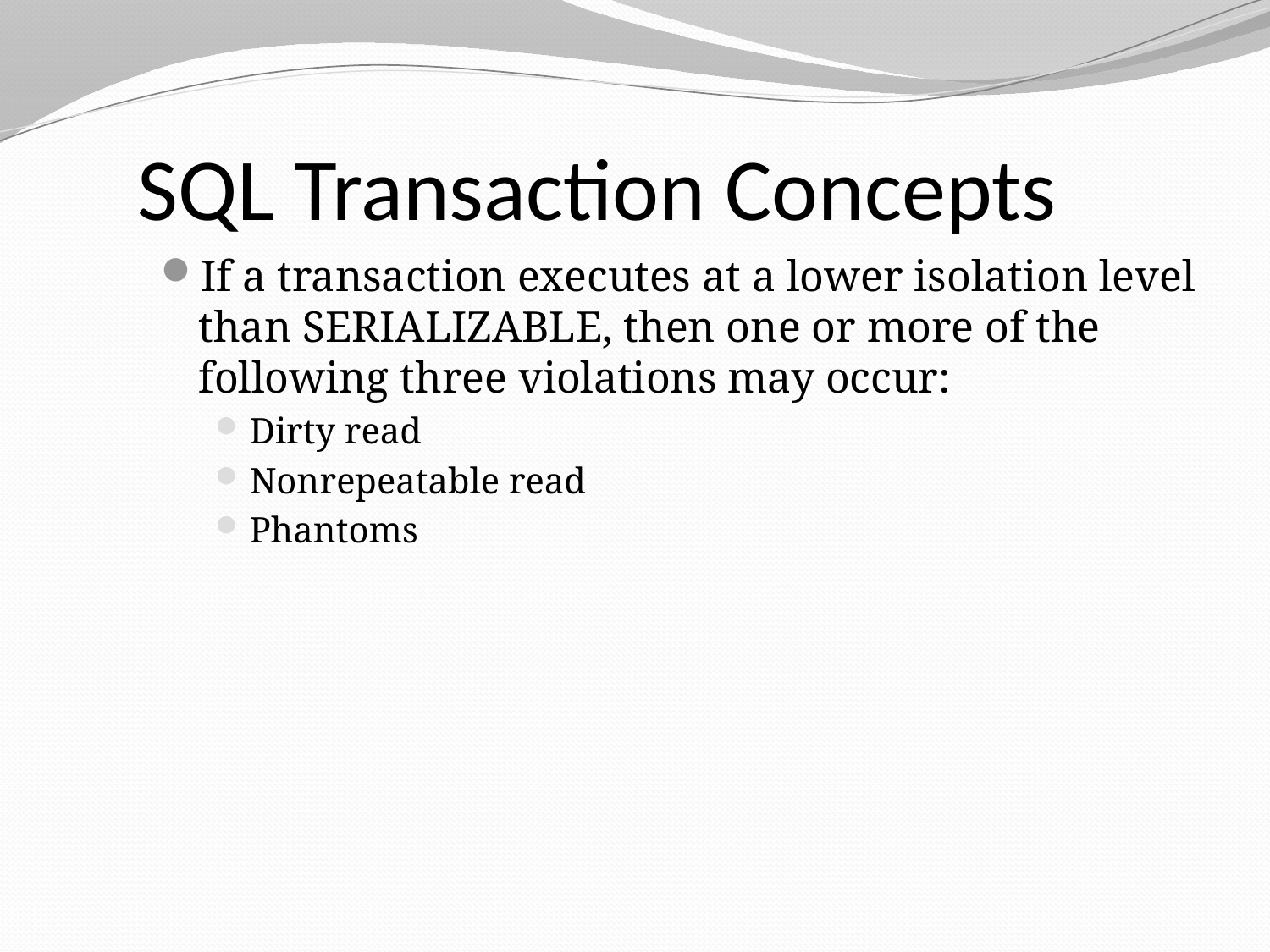

SQL Transaction Concepts
If a transaction executes at a lower isolation level than SERIALIZABLE, then one or more of the following three violations may occur:
Dirty read
Nonrepeatable read
Phantoms